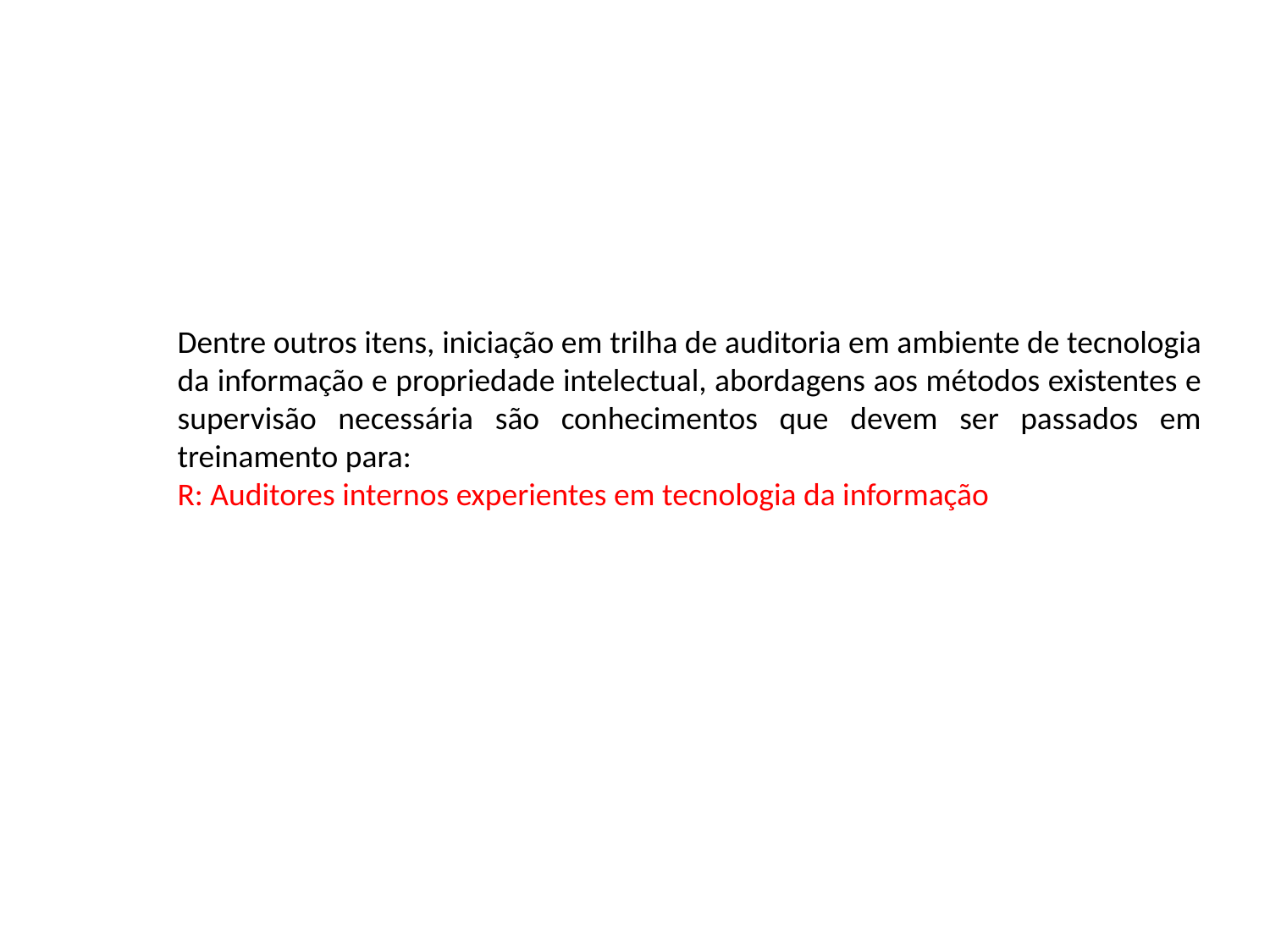

Dentre outros itens, iniciação em trilha de auditoria em ambiente de tecnologia da informação e propriedade intelectual, abordagens aos métodos existentes e supervisão necessária são conhecimentos que devem ser passados em treinamento para:
R: Auditores internos experientes em tecnologia da informação